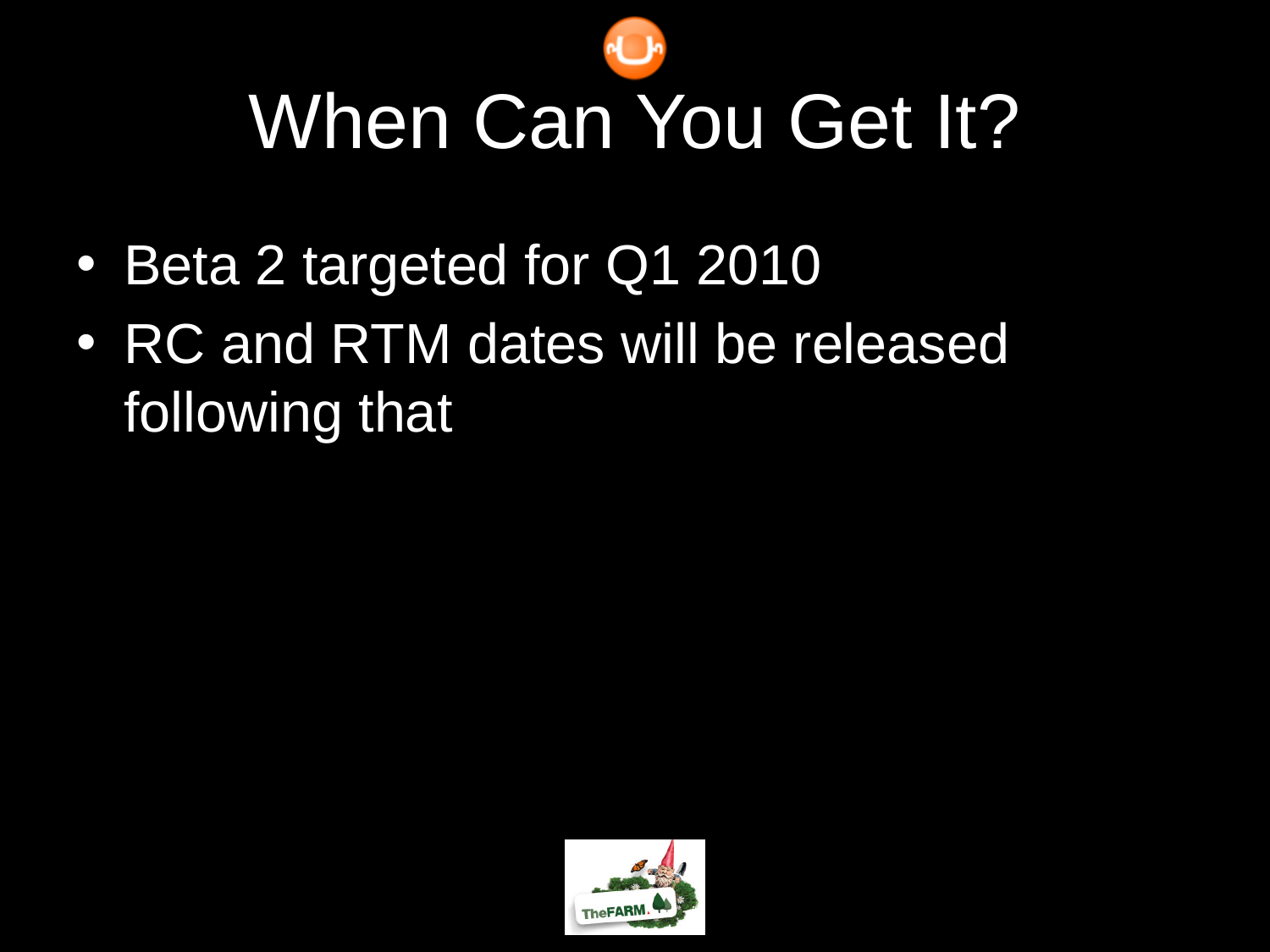

# When Can You Get It?
Beta 2 targeted for Q1 2010
RC and RTM dates will be released following that